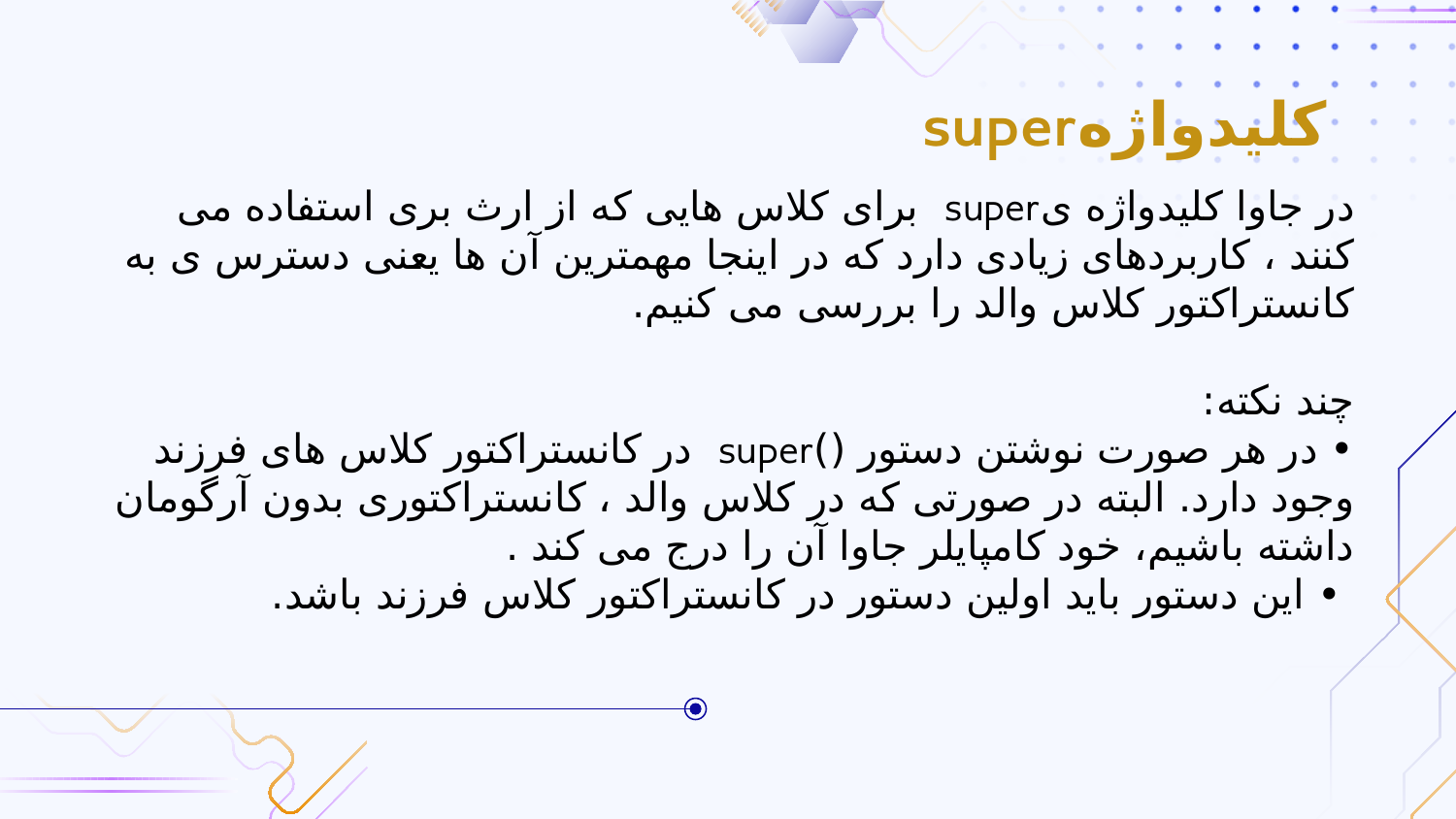

# کلیدواژهsuper
در جاوا کلیدواژه یsuper  برای کلاس هایی که از ارث بری استفاده می کنند ، کاربردهای زیادی دارد که در اینجا مهمترین آن ها یعنی دسترس ی به کانستراکتور کلاس والد را بررسی می کنیم.

چند نکته:
• در هر صورت نوشتن دستور ()super  در کانستراکتور کلاس های فرزند وجود دارد. البته در صورتی که در کلاس والد ، کانستراکتوری بدون آرگومان داشته باشیم، خود کامپایلر جاوا آن را درج می کند .
 • این دستور باید اولین دستور در کانستراکتور کلاس فرزند باشد.